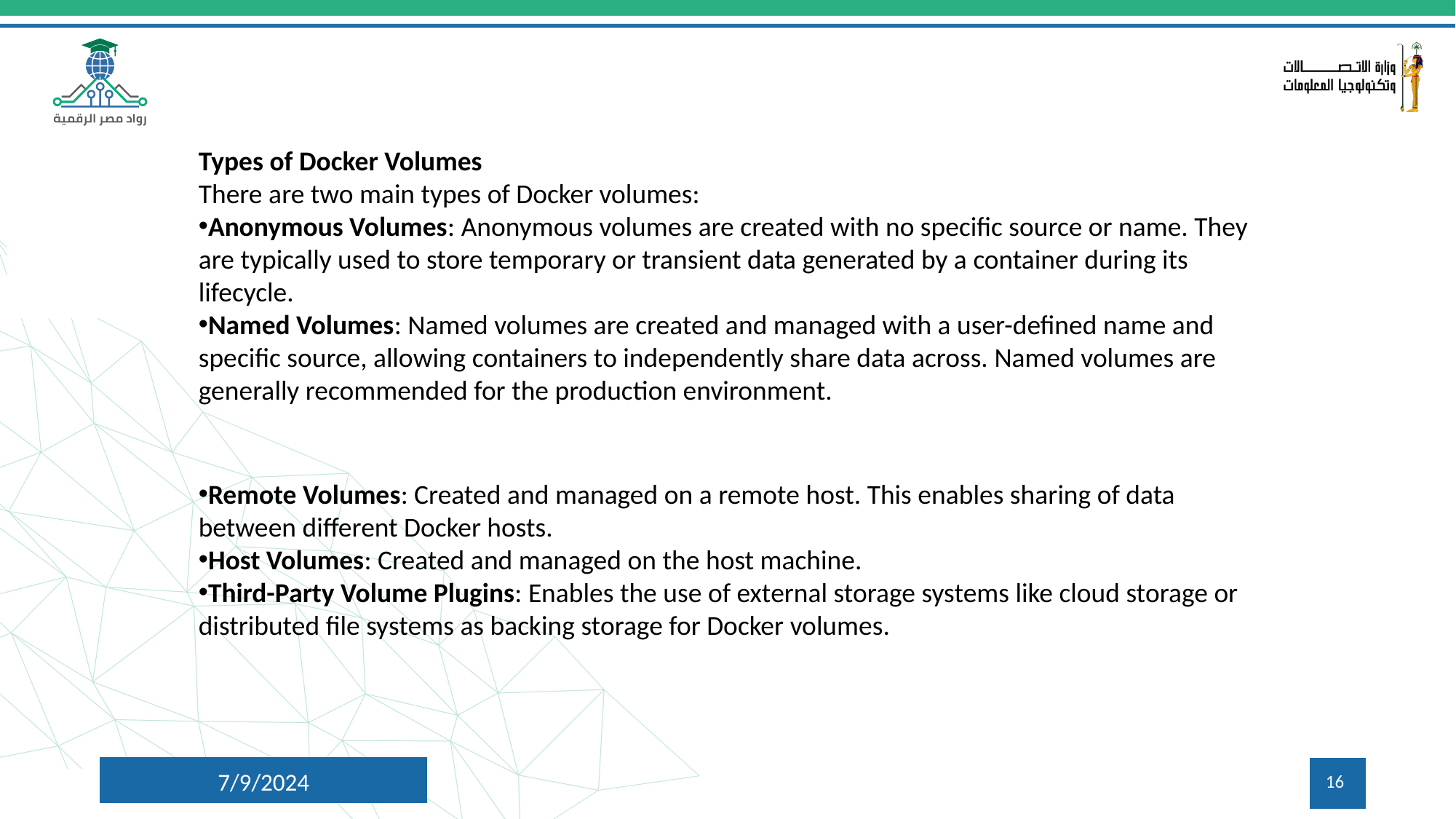

Types of Docker Volumes
There are two main types of Docker volumes:
Anonymous Volumes: Anonymous volumes are created with no specific source or name. They are typically used to store temporary or transient data generated by a container during its lifecycle.
Named Volumes: Named volumes are created and managed with a user-defined name and specific source, allowing containers to independently share data across. Named volumes are generally recommended for the production environment.
Remote Volumes: Created and managed on a remote host. This enables sharing of data between different Docker hosts.
Host Volumes: Created and managed on the host machine.
Third-Party Volume Plugins: Enables the use of external storage systems like cloud storage or distributed file systems as backing storage for Docker volumes.
7/9/2024

16